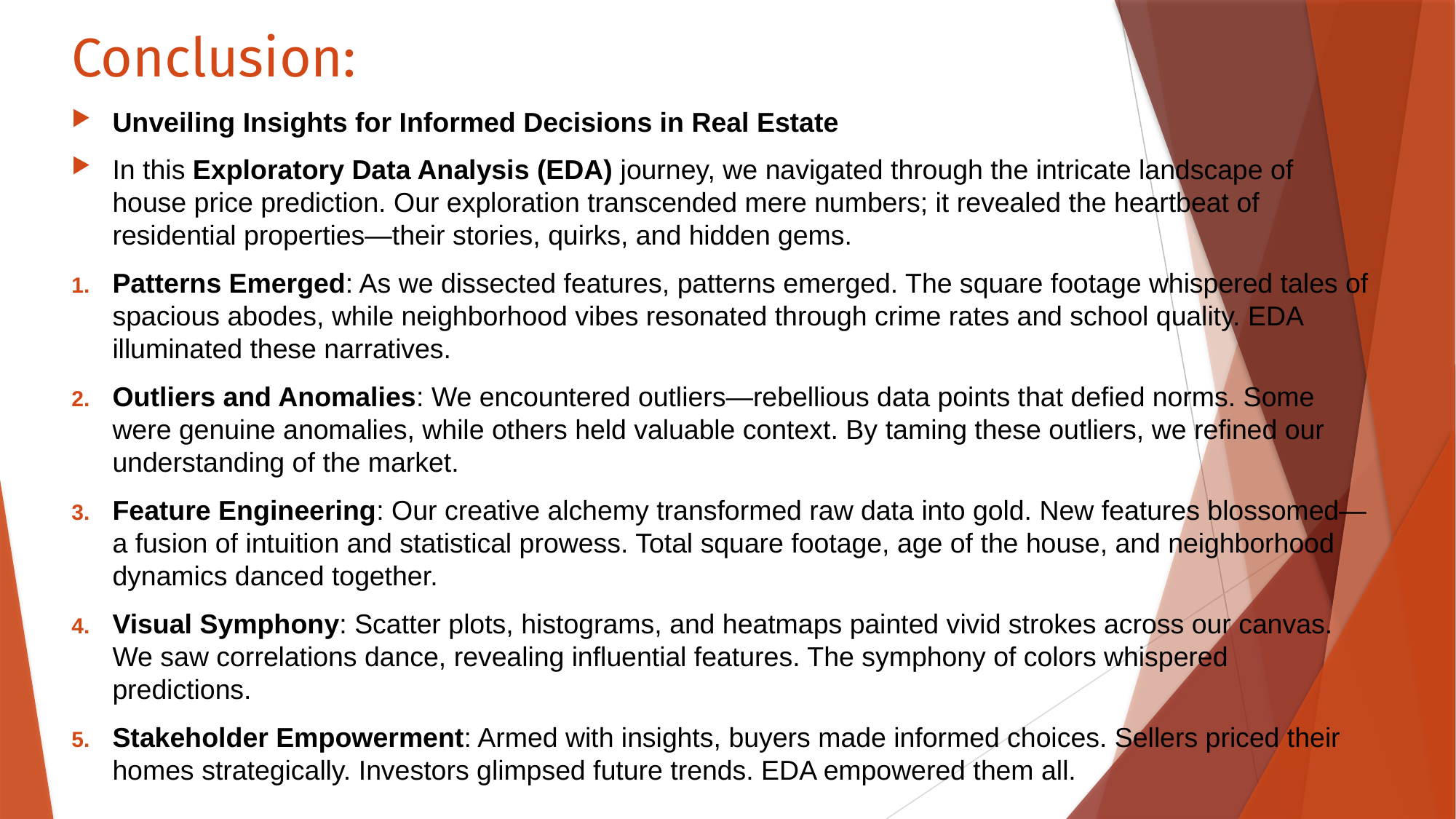

# Conclusion:
Unveiling Insights for Informed Decisions in Real Estate
In this Exploratory Data Analysis (EDA) journey, we navigated through the intricate landscape of house price prediction. Our exploration transcended mere numbers; it revealed the heartbeat of residential properties—their stories, quirks, and hidden gems.
Patterns Emerged: As we dissected features, patterns emerged. The square footage whispered tales of spacious abodes, while neighborhood vibes resonated through crime rates and school quality. EDA illuminated these narratives.
Outliers and Anomalies: We encountered outliers—rebellious data points that defied norms. Some were genuine anomalies, while others held valuable context. By taming these outliers, we refined our understanding of the market.
Feature Engineering: Our creative alchemy transformed raw data into gold. New features blossomed—a fusion of intuition and statistical prowess. Total square footage, age of the house, and neighborhood dynamics danced together.
Visual Symphony: Scatter plots, histograms, and heatmaps painted vivid strokes across our canvas. We saw correlations dance, revealing influential features. The symphony of colors whispered predictions.
Stakeholder Empowerment: Armed with insights, buyers made informed choices. Sellers priced their homes strategically. Investors glimpsed future trends. EDA empowered them all.